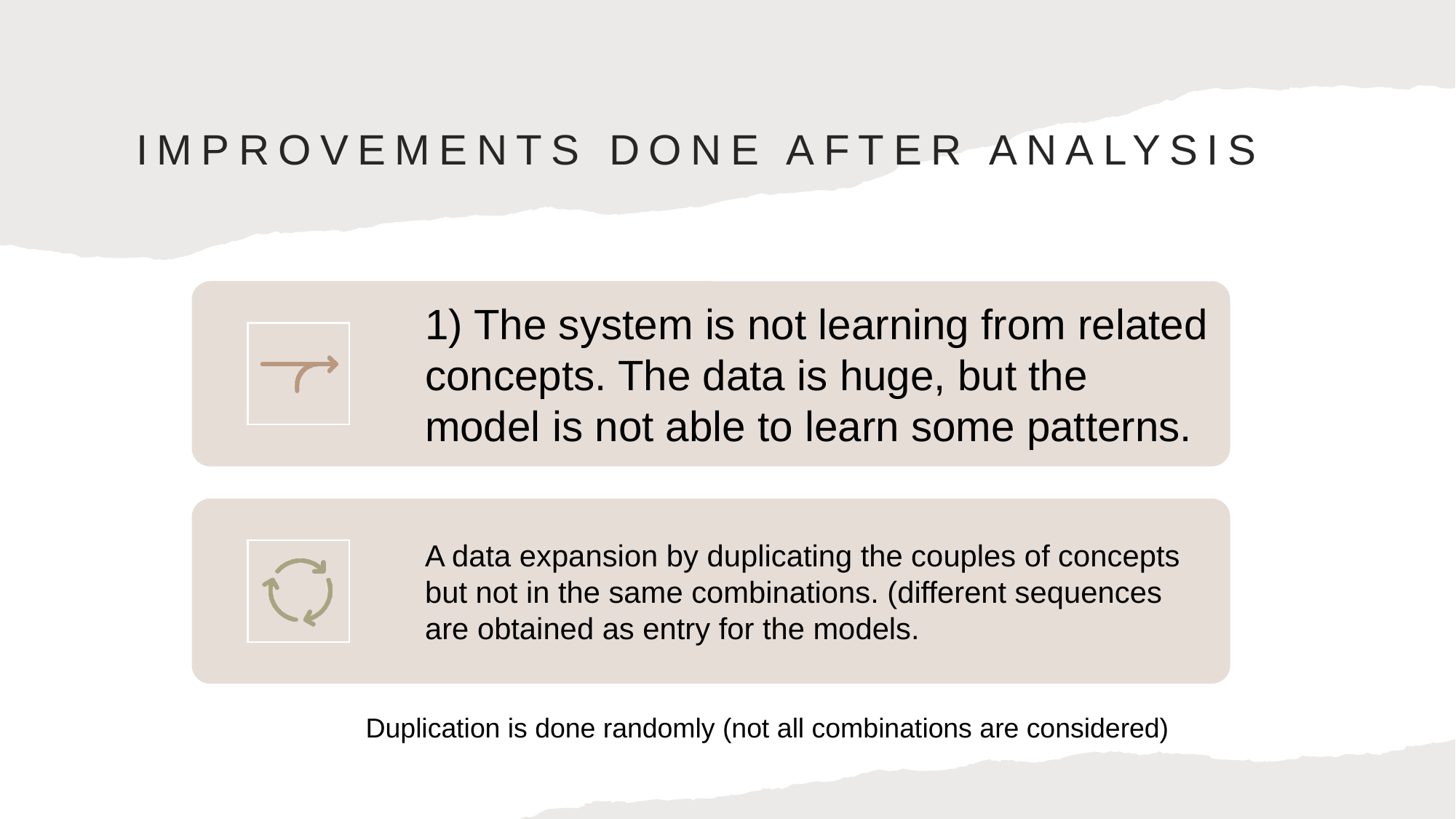

# Improvements done after analysis
1) The system is not learning from related concepts. The data is huge, but the model is not able to learn some patterns.
A data expansion by duplicating the couples of concepts but not in the same combinations. (different sequences are obtained as entry for the models.
10
Duplication is done randomly (not all combinations are considered)